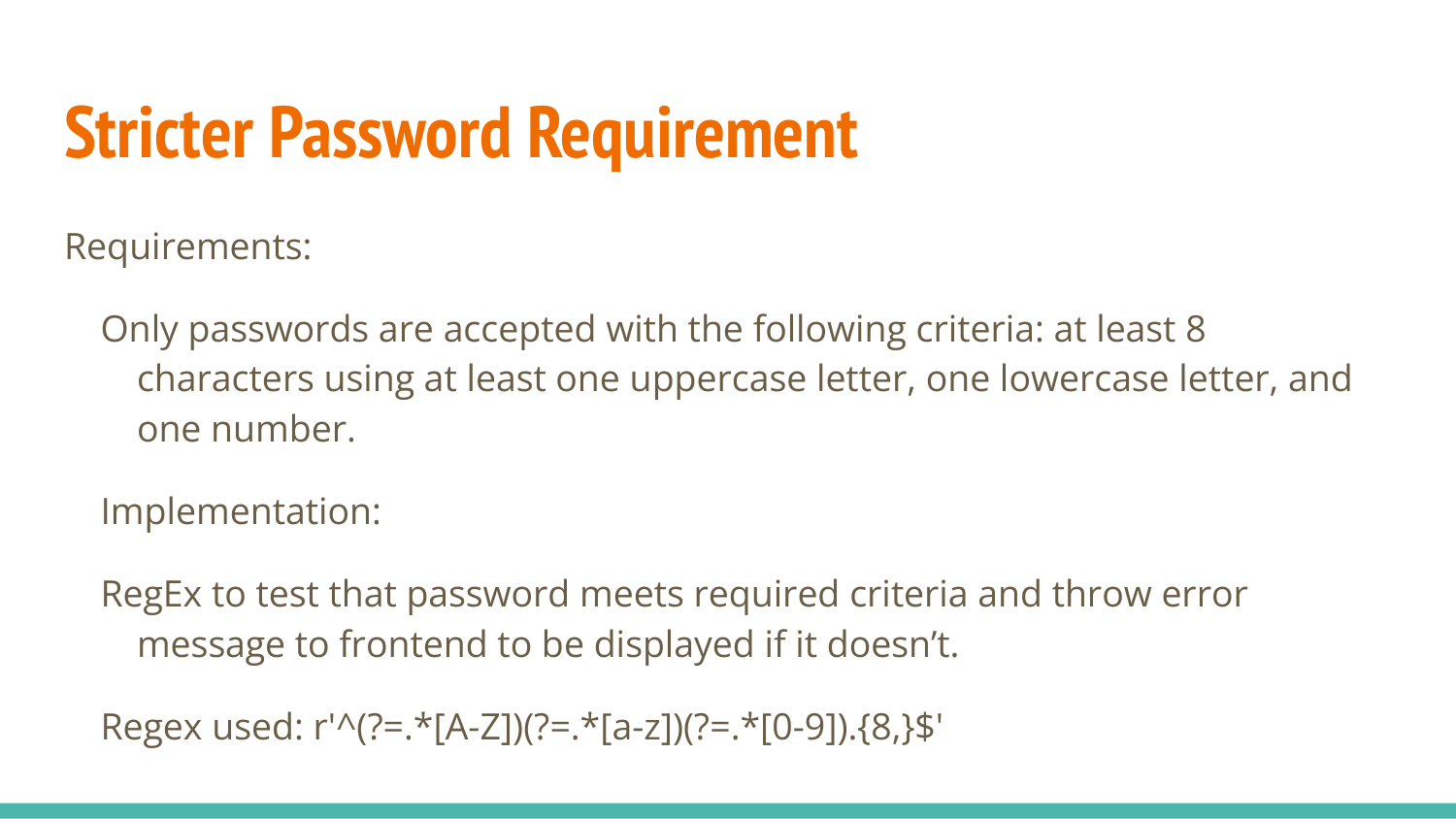

# Stricter Password Requirement
Requirements:
Only passwords are accepted with the following criteria: at least 8 characters using at least one uppercase letter, one lowercase letter, and one number.
Implementation:
RegEx to test that password meets required criteria and throw error message to frontend to be displayed if it doesn’t.
Regex used: r'^(?=.*[A-Z])(?=.*[a-z])(?=.*[0-9]).{8,}$'